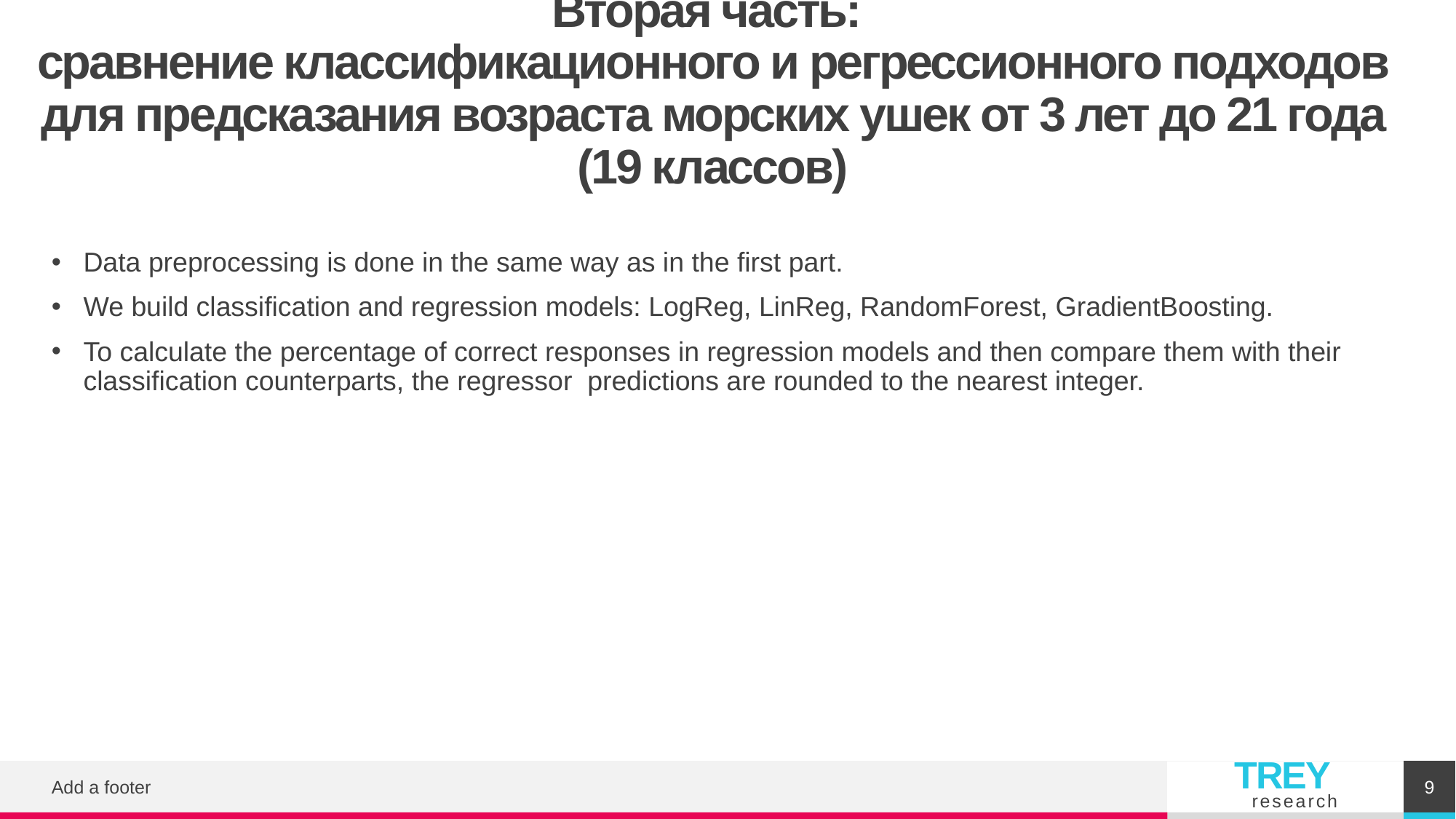

# Вторая часть: сравнение классификационного и регрессионного подходов для предсказания возраста морских ушек от 3 лет до 21 года (19 классов)
Data preprocessing is done in the same way as in the first part.
We build classification and regression models: LogReg, LinReg, RandomForest, GradientBoosting.
To calculate the percentage of correct responses in regression models and then compare them with their classification counterparts, the regressor  predictions are rounded to the nearest integer.
9
Add a footer